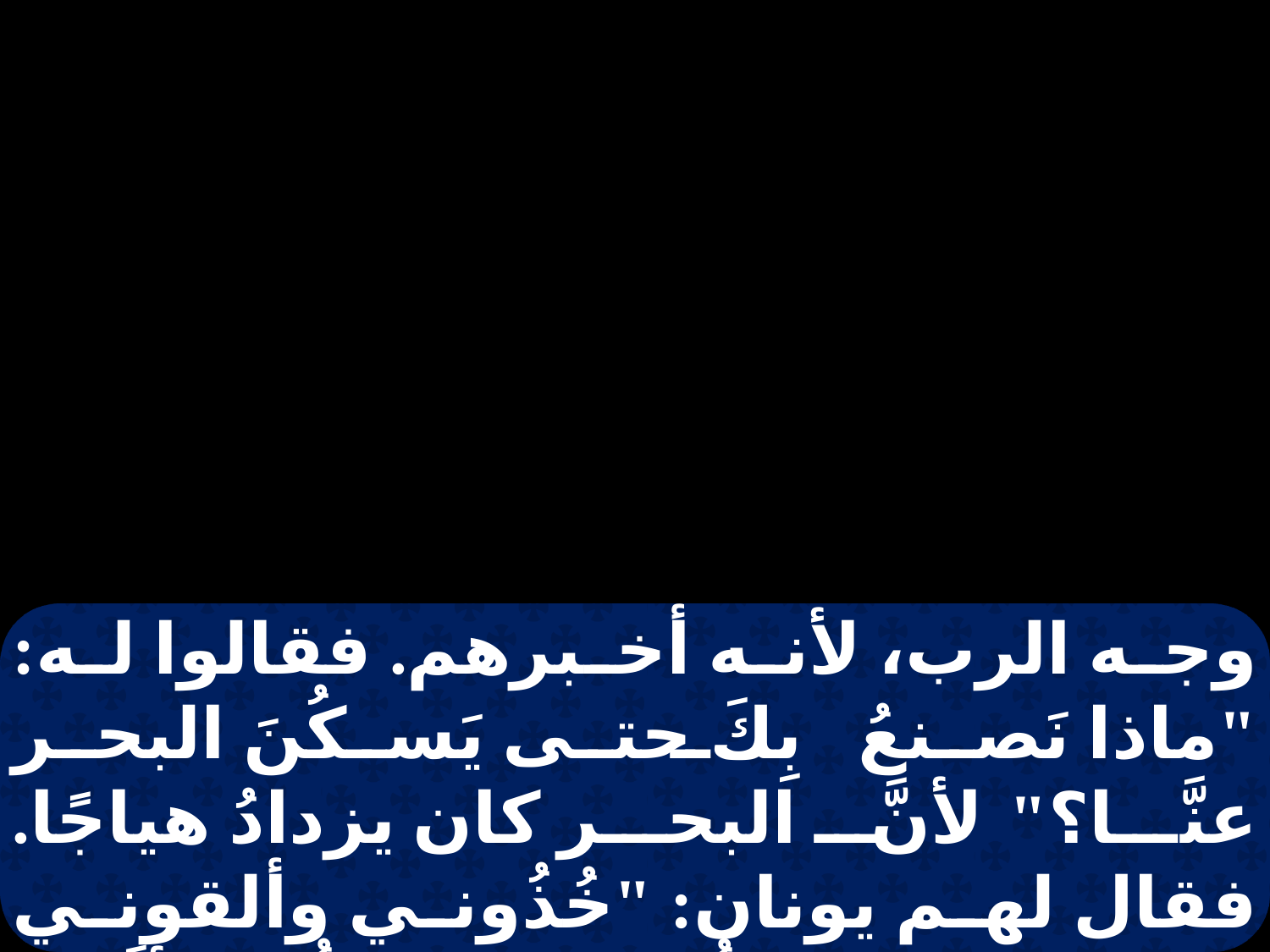

وجه الرب، لأنه أخبرهم. فقالوا له: "ماذا نَصنعُ بِكَ حتى يَسكُنَ البحر عنَّا؟" لأنَّ البحر كان يزدادُ هياجًا. فقال لهم يونان: "خُذُوني وألقوني إلى البحر فيسكُن البحر عنكُم، لأنَّني عالمٌ أنَّ هذا الموج العظيم إنما هاج